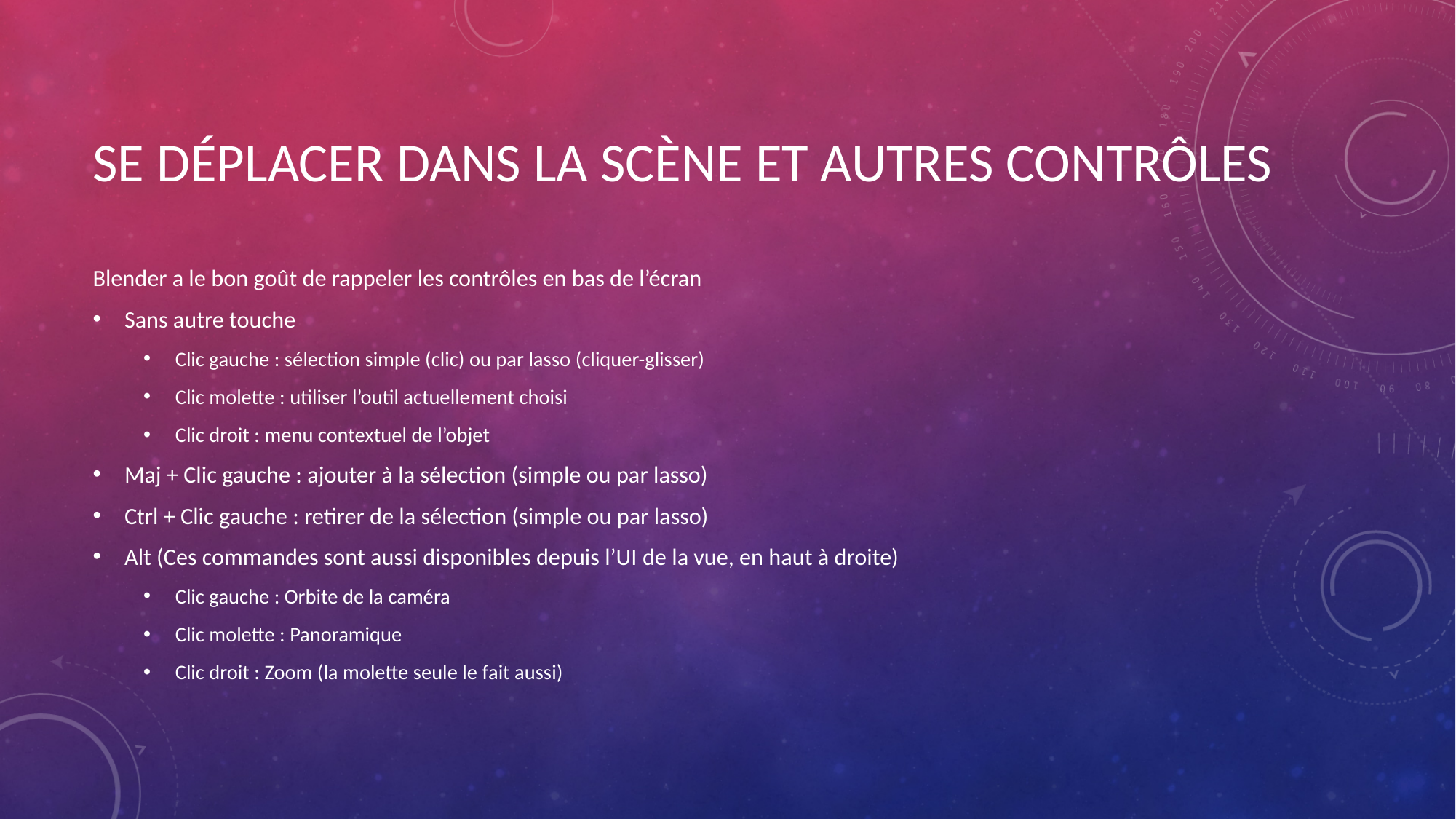

# Se Déplacer dans la scène et autres contrôles
Blender a le bon goût de rappeler les contrôles en bas de l’écran
Sans autre touche
Clic gauche : sélection simple (clic) ou par lasso (cliquer-glisser)
Clic molette : utiliser l’outil actuellement choisi
Clic droit : menu contextuel de l’objet
Maj + Clic gauche : ajouter à la sélection (simple ou par lasso)
Ctrl + Clic gauche : retirer de la sélection (simple ou par lasso)
Alt (Ces commandes sont aussi disponibles depuis l’UI de la vue, en haut à droite)
Clic gauche : Orbite de la caméra
Clic molette : Panoramique
Clic droit : Zoom (la molette seule le fait aussi)